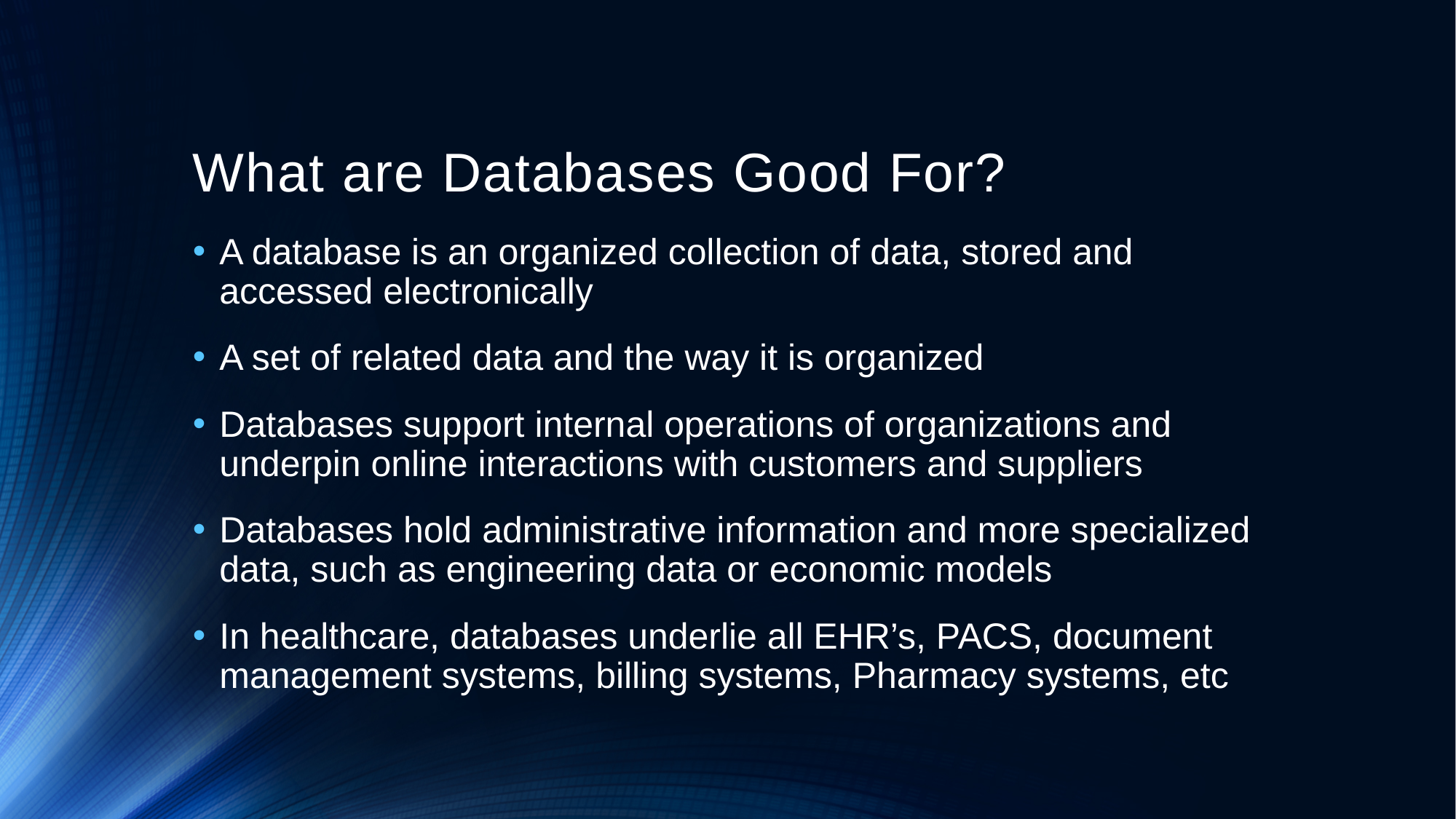

# What are Databases Good For?
A database is an organized collection of data, stored and accessed electronically
A set of related data and the way it is organized
Databases support internal operations of organizations and underpin online interactions with customers and suppliers
Databases hold administrative information and more specialized data, such as engineering data or economic models
In healthcare, databases underlie all EHR’s, PACS, document management systems, billing systems, Pharmacy systems, etc